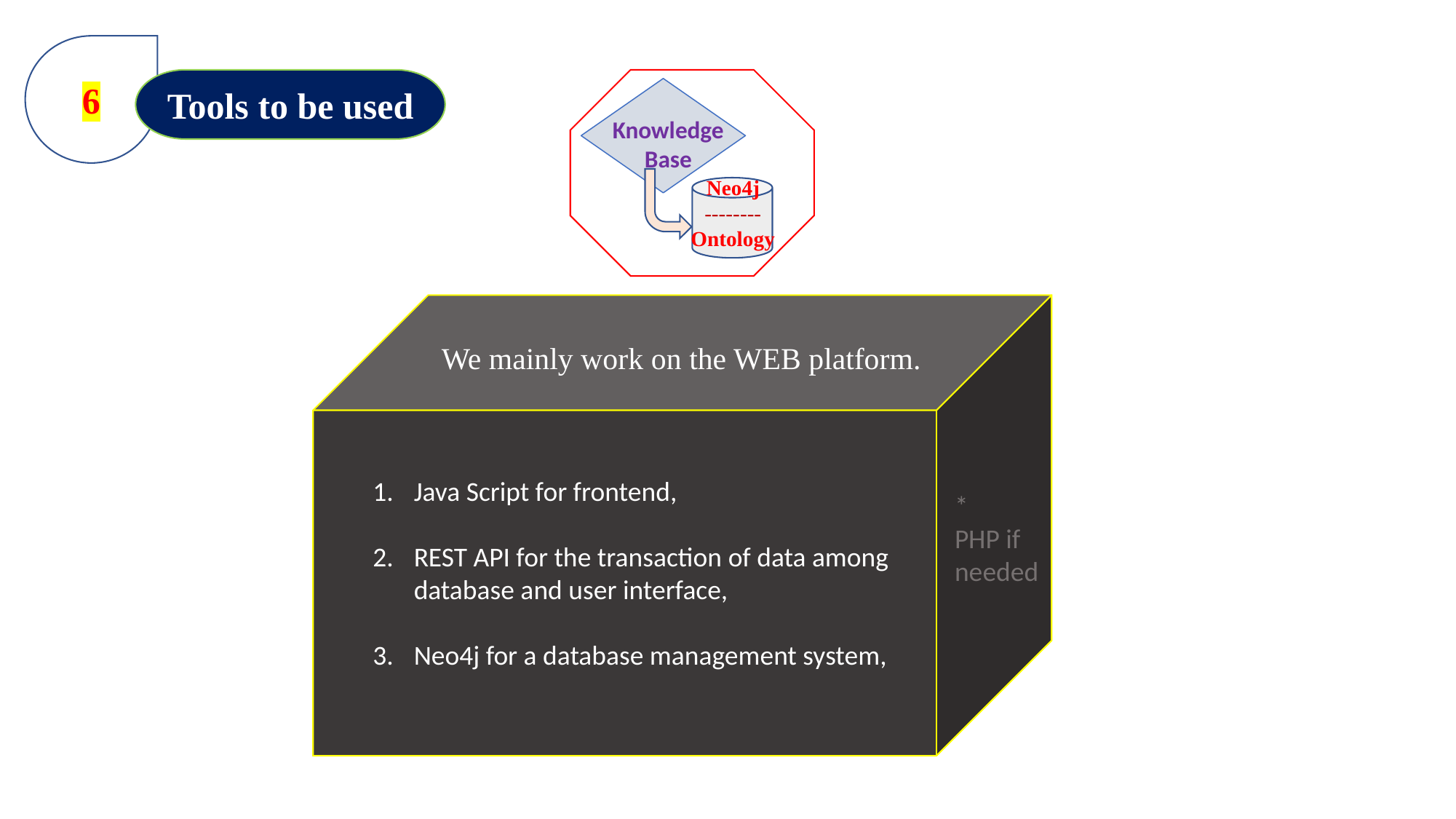

6
Tools to be used

Knowledge
Base

Neo4j
--------
Ontology

We mainly work on the WEB platform.
Java Script for frontend,

REST API for the transaction of data among database and user interface,

Neo4j for a database management system,
*
PHP if needed